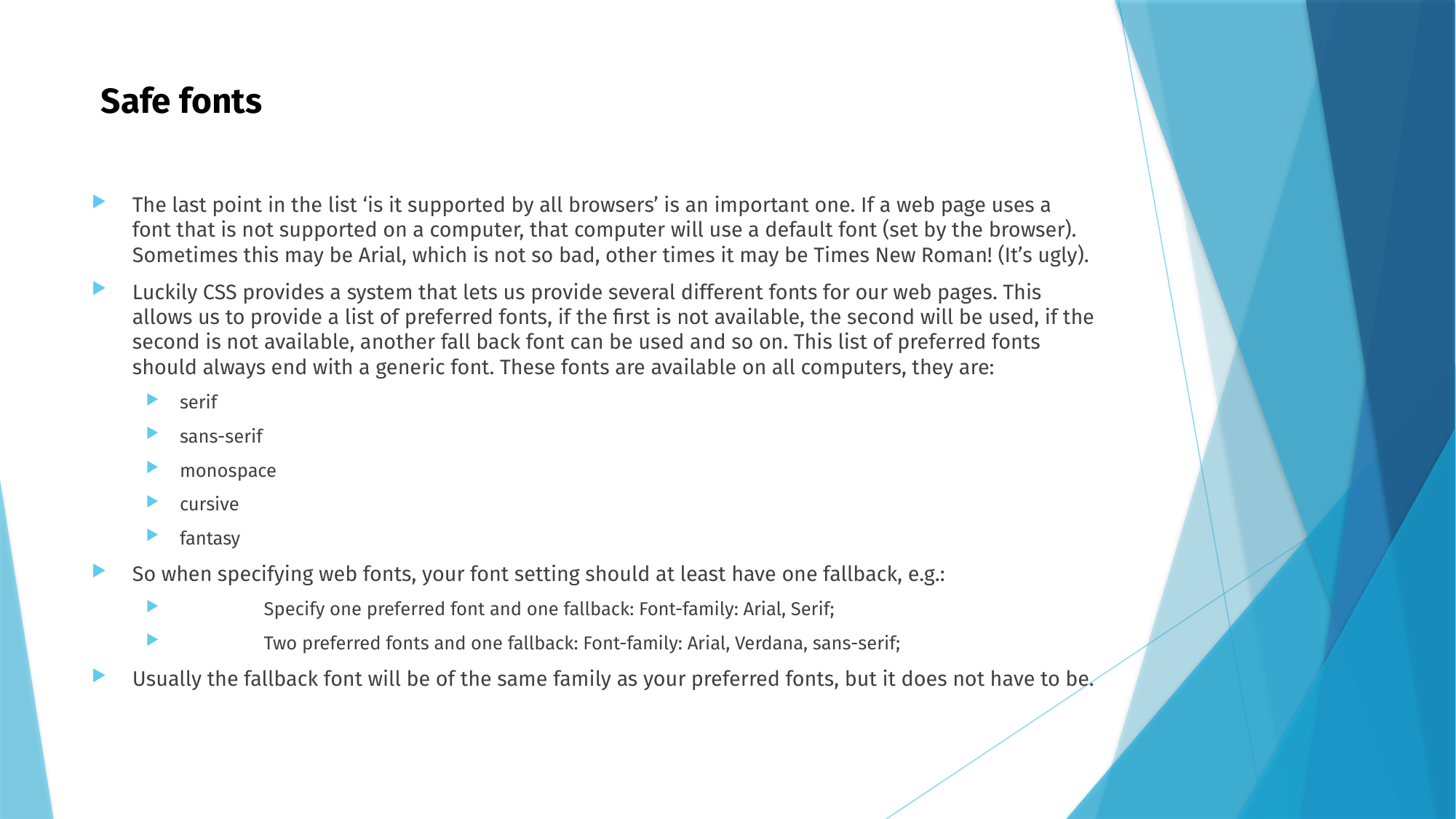

# Safe fonts
The last point in the list ‘is it supported by all browsers’ is an important one. If a web page uses a font that is not supported on a computer, that computer will use a default font (set by the browser). Sometimes this may be Arial, which is not so bad, other times it may be Times New Roman! (It’s ugly).
Luckily CSS provides a system that lets us provide several different fonts for our web pages. This allows us to provide a list of preferred fonts, if the first is not available, the second will be used, if the second is not available, another fall back font can be used and so on. This list of preferred fonts should always end with a generic font. These fonts are available on all computers, they are:
serif
sans-serif
monospace
cursive
fantasy
So when specifying web fonts, your font setting should at least have one fallback, e.g.:
	Specify one preferred font and one fallback: Font-family: Arial, Serif;
	Two preferred fonts and one fallback: Font-family: Arial, Verdana, sans-serif;
Usually the fallback font will be of the same family as your preferred fonts, but it does not have to be.